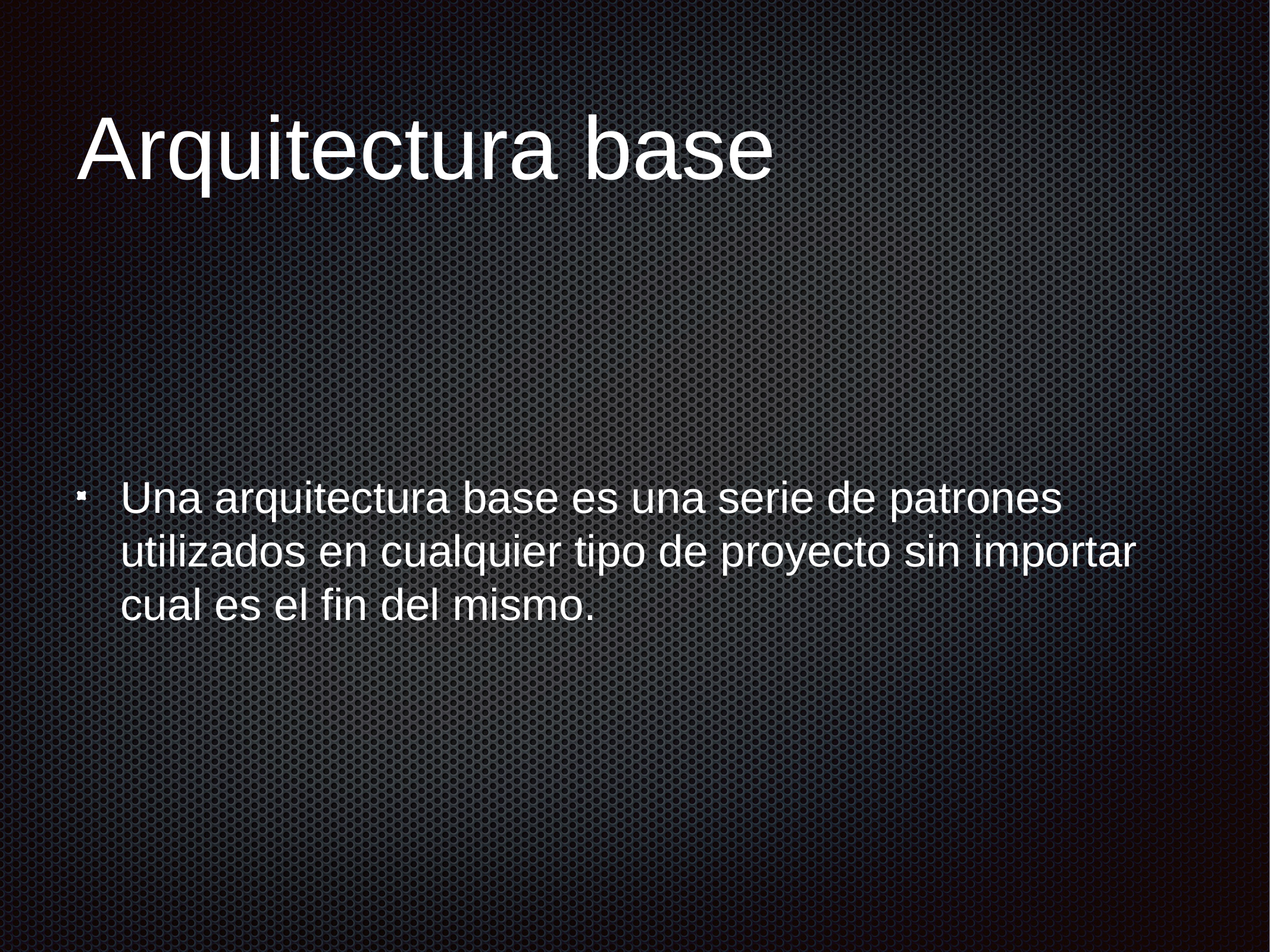

# Arquitectura base
Una arquitectura base es una serie de patrones utilizados en cualquier tipo de proyecto sin importar cual es el fin del mismo.